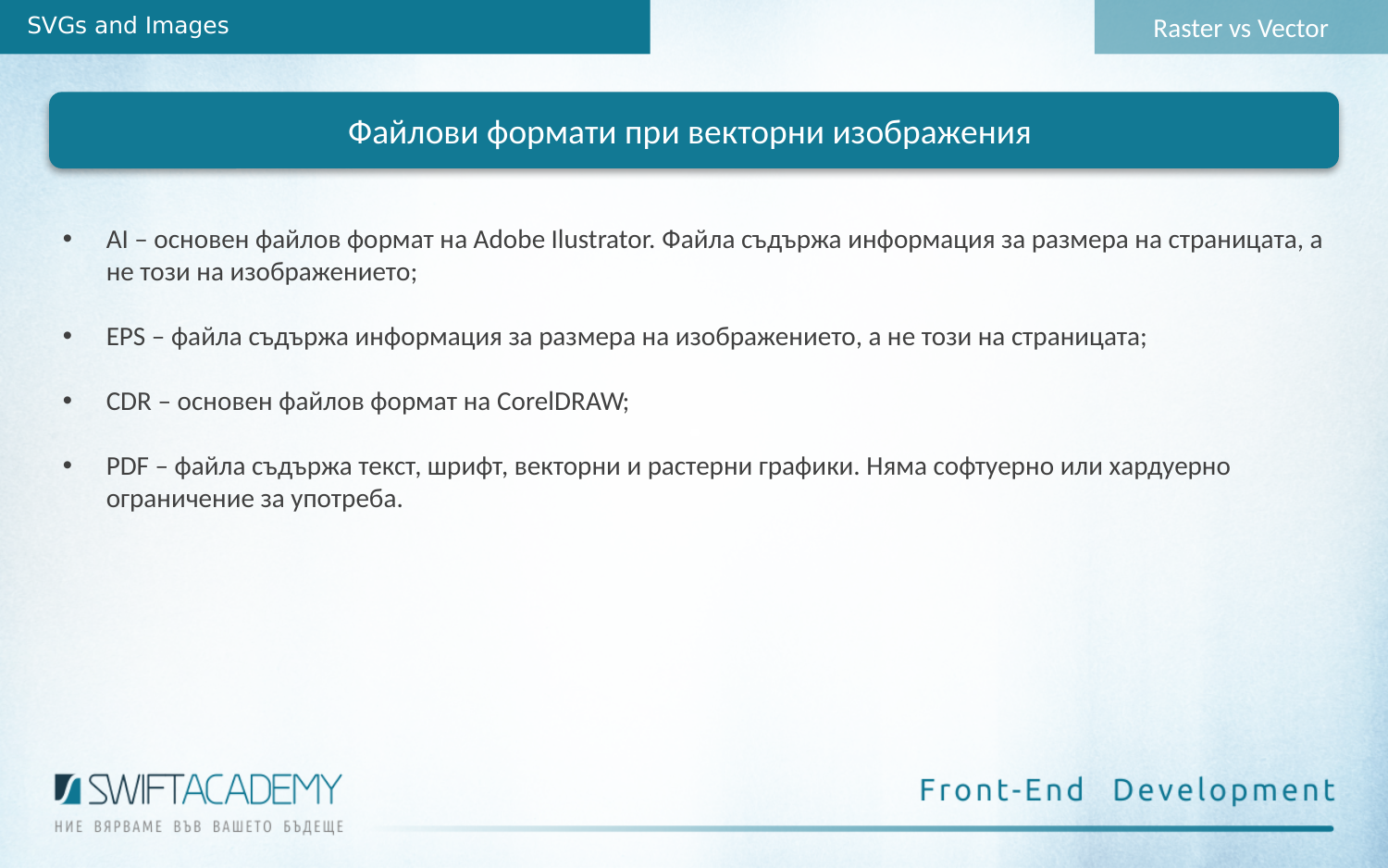

Raster vs Vector
SVGs and Images

Файлови формати при векторни изображения
AI – основен файлов формат на Adobe Ilustrator. Файла съдържа информация за размера на страницата, а не този на изображението;

EPS – файла съдържа информация за размера на изображението, а не този на страницата;

CDR – основен файлов формат на CorelDRAW;

PDF – файла съдържа текст, шрифт, векторни и растерни графики. Няма софтуерно или хардуерно ограничение за употреба.